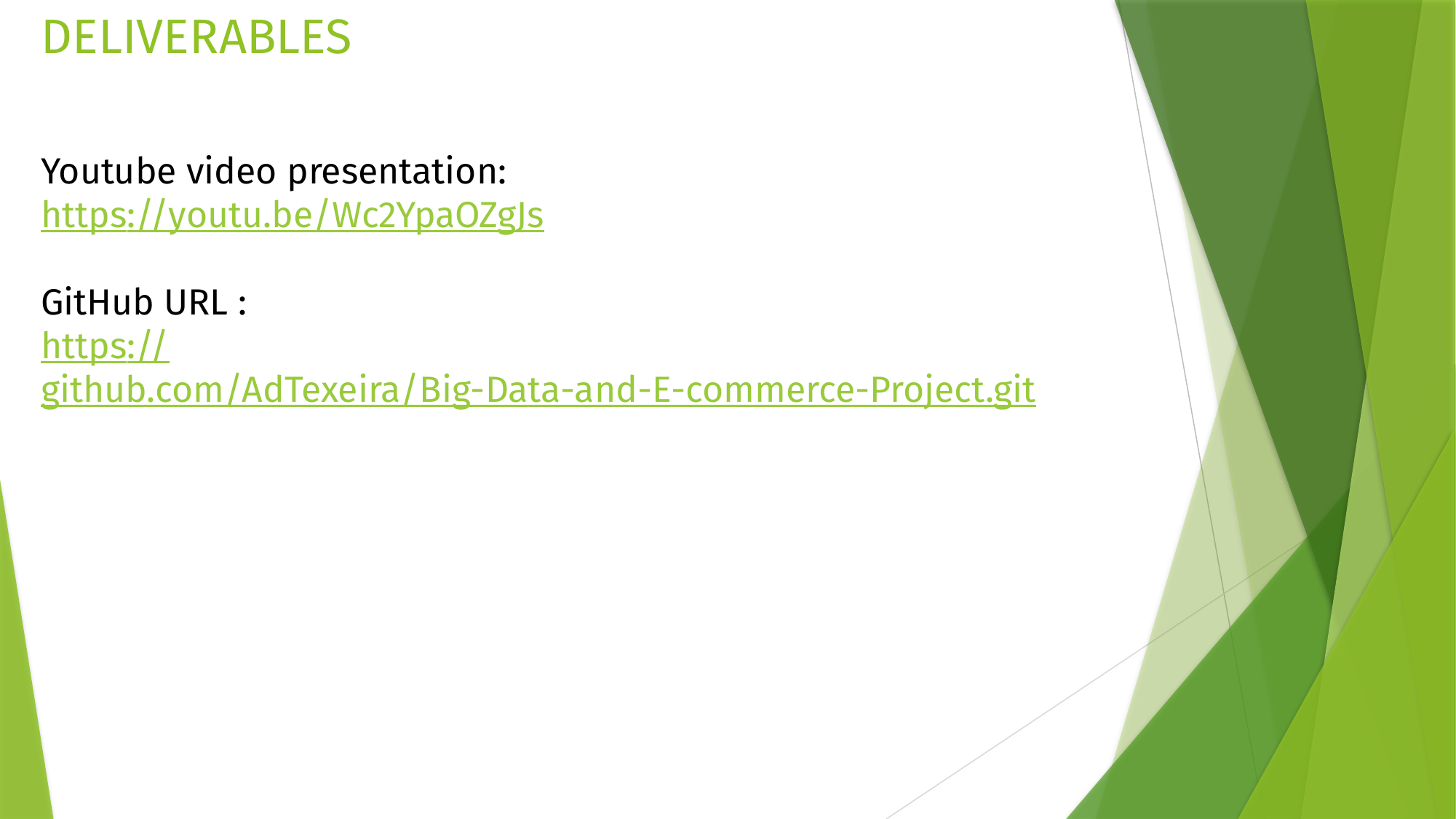

DELIVERABLES
Youtube video presentation:
https://youtu.be/Wc2YpaOZgJs

GitHub URL :
https://github.com/AdTexeira/Big-Data-and-E-commerce-Project.git